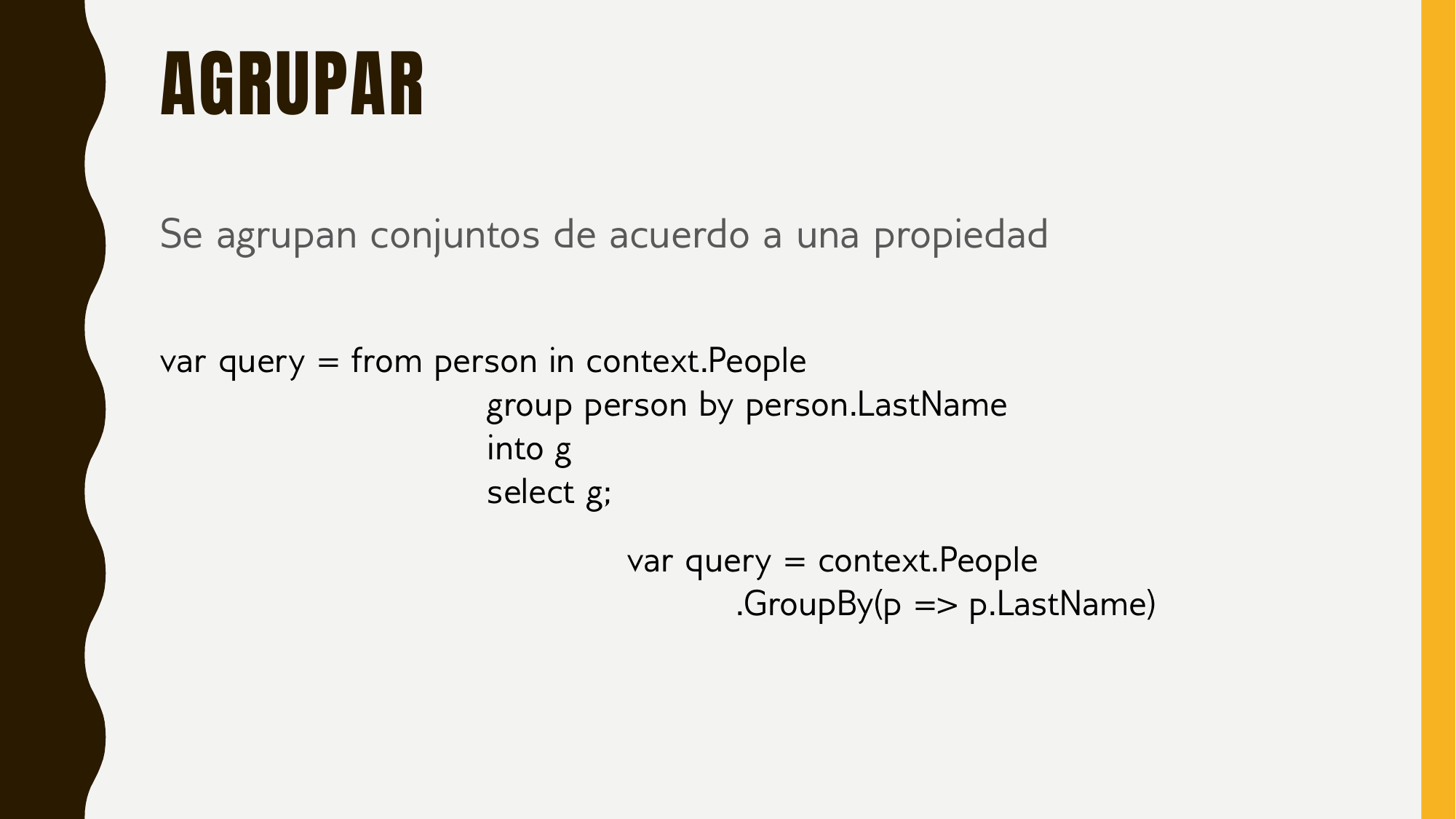

# agrupar
Se agrupan conjuntos de acuerdo a una propiedad

var query = from person in context.People
			group person by person.LastName
			into g
			select g;
var query = context.People
	.GroupBy(p => p.LastName)